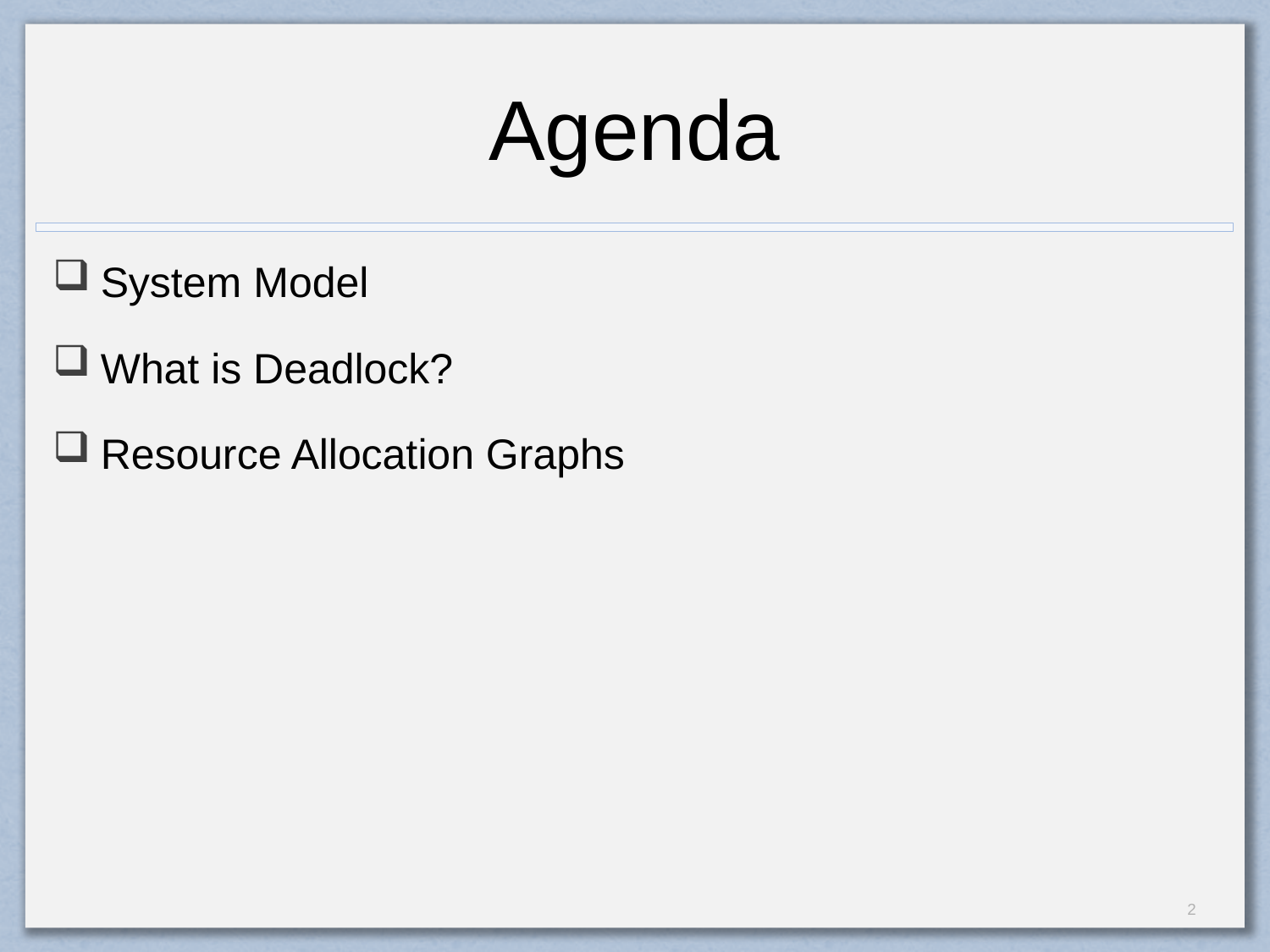

# Agenda
System Model
What is Deadlock?
Resource Allocation Graphs
2